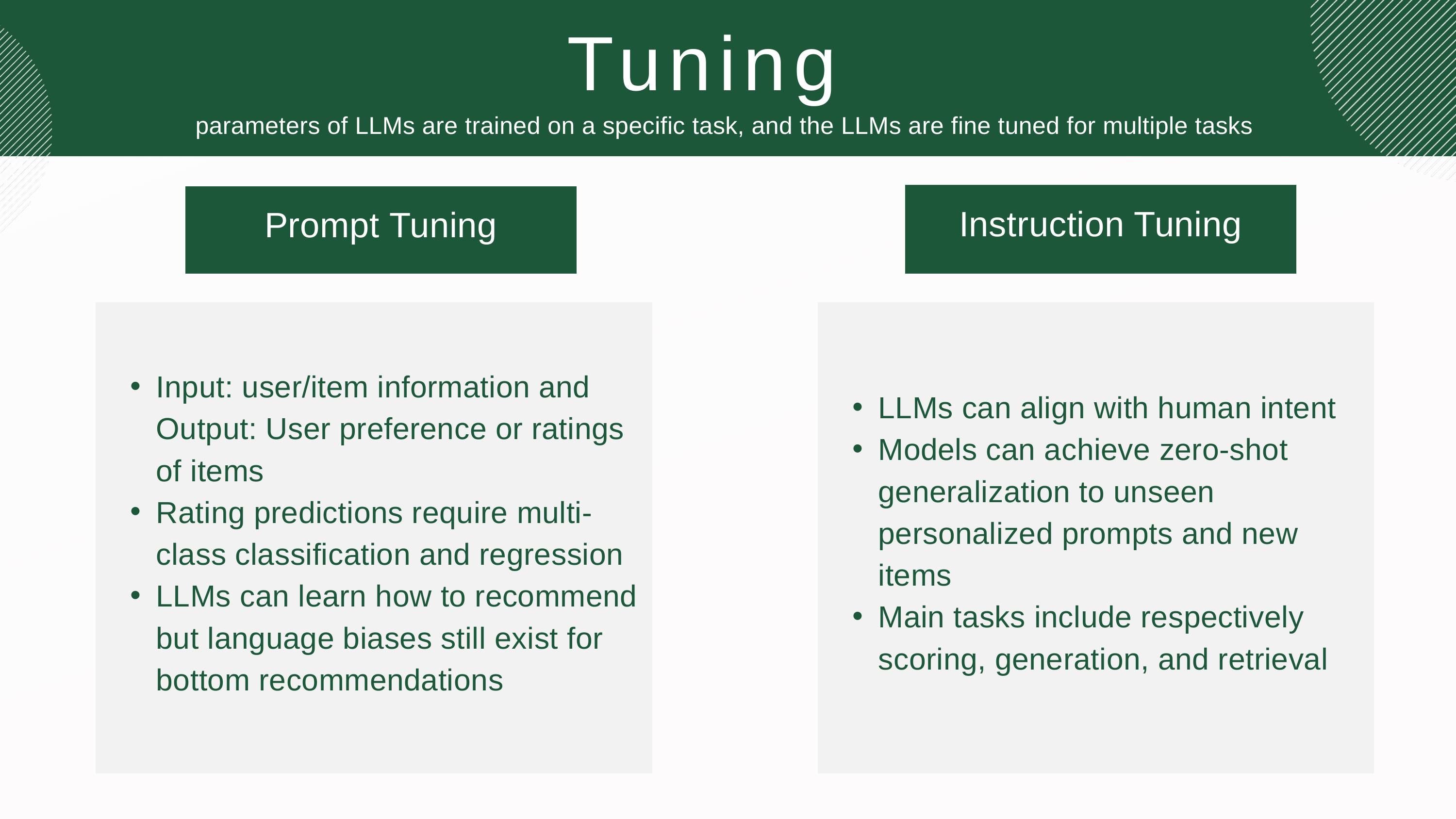

Tuning

parameters of LLMs are trained on a specific task, and the LLMs are fine tuned for multiple tasks

Instruction Tuning

Prompt Tuning

Input: user/item information and Output: User preference or ratings of items
Rating predictions require multi-class classification and regression
LLMs can learn how to recommend but language biases still exist for bottom recommendations

LLMs can align with human intent
Models can achieve zero-shot generalization to unseen personalized prompts and new items
Main tasks include respectively scoring, generation, and retrieval